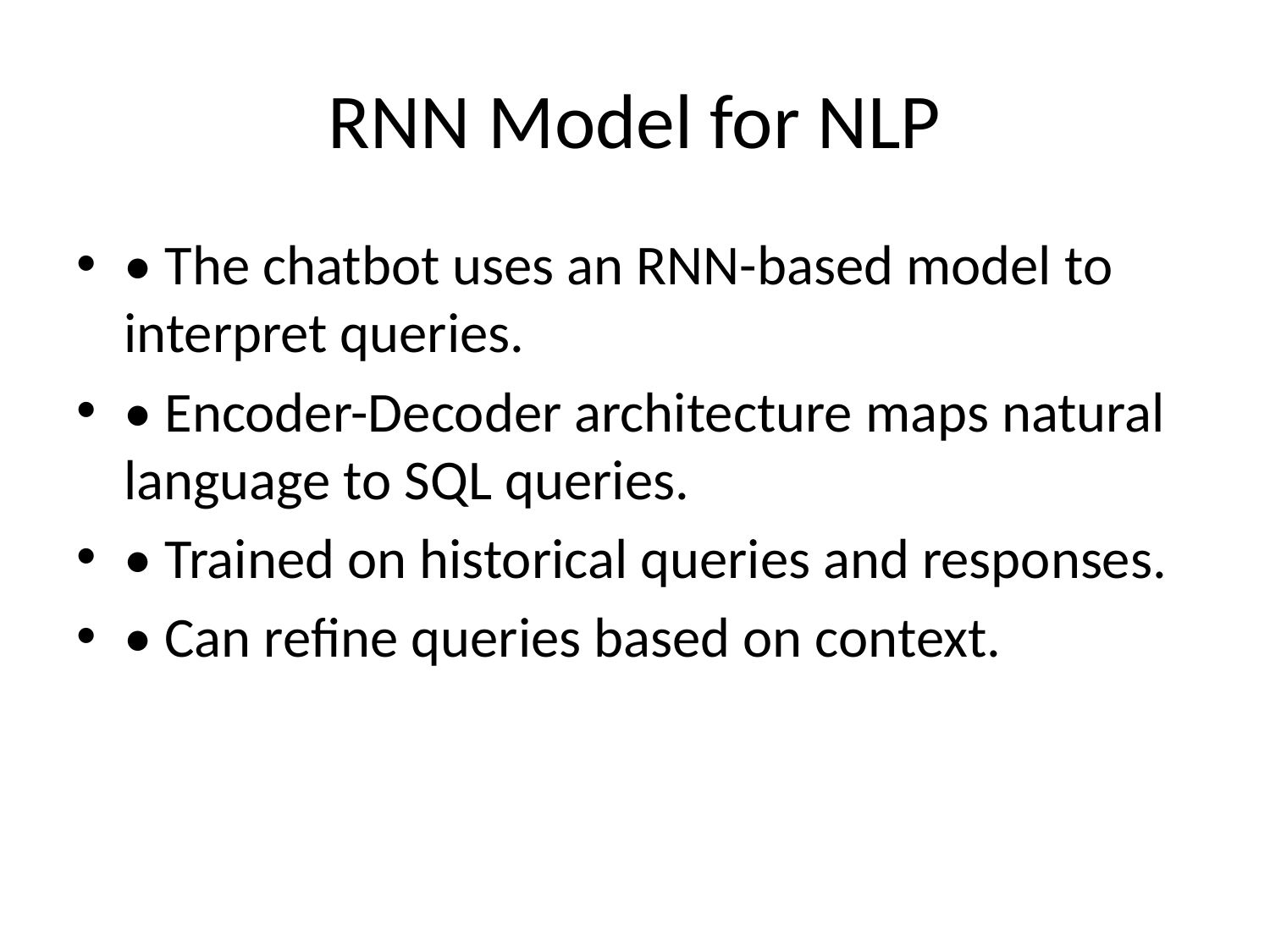

# RNN Model for NLP
• The chatbot uses an RNN-based model to interpret queries.
• Encoder-Decoder architecture maps natural language to SQL queries.
• Trained on historical queries and responses.
• Can refine queries based on context.